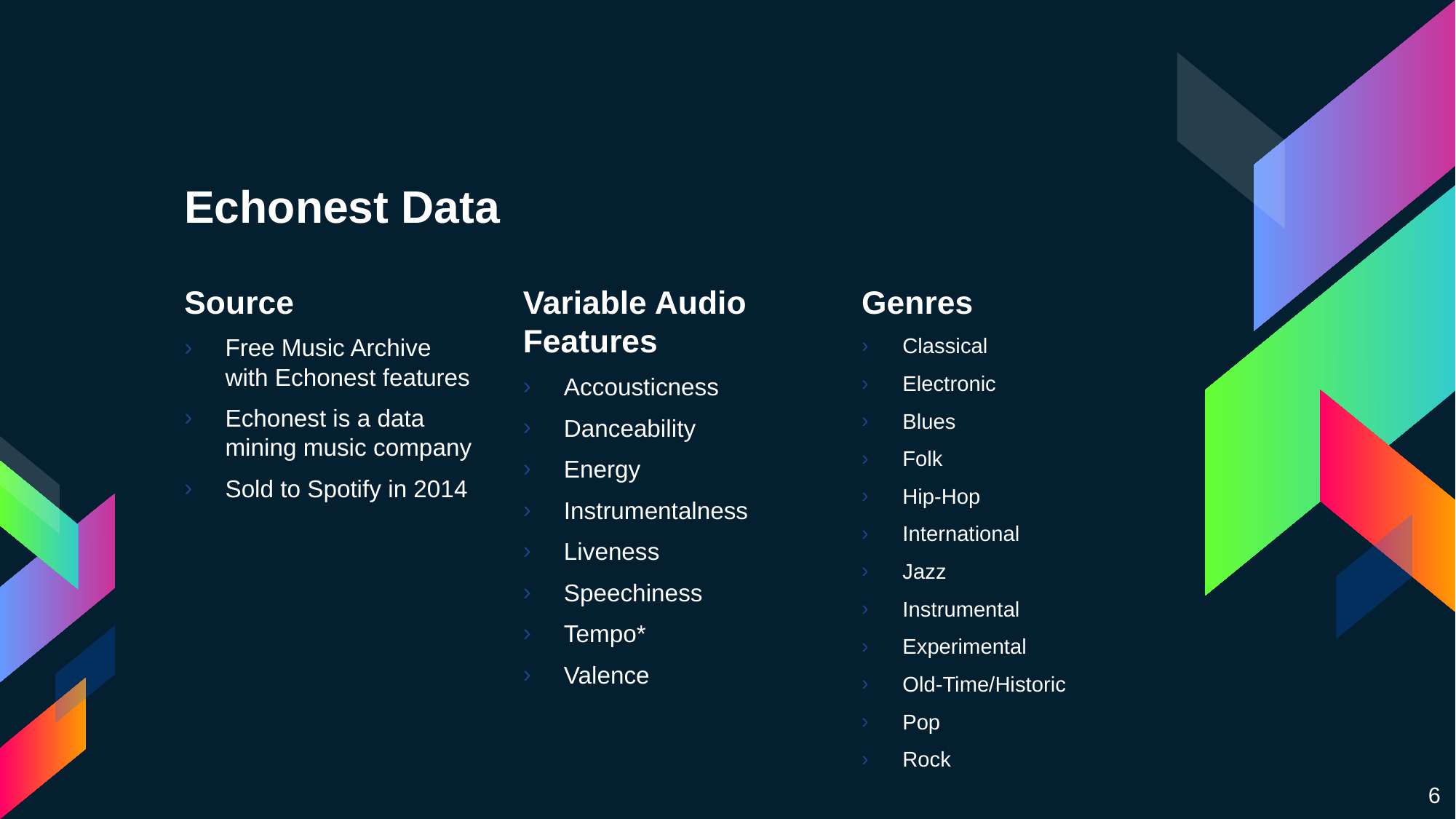

# Echonest Data
Source
Free Music Archive with Echonest features
Echonest is a data mining music company
Sold to Spotify in 2014
Variable Audio Features
Accousticness
Danceability
Energy
Instrumentalness
Liveness
Speechiness
Tempo*
Valence

Genres
Classical
Electronic
Blues
Folk
Hip-Hop
International
Jazz
Instrumental
Experimental
Old-Time/Historic
Pop
Rock
6